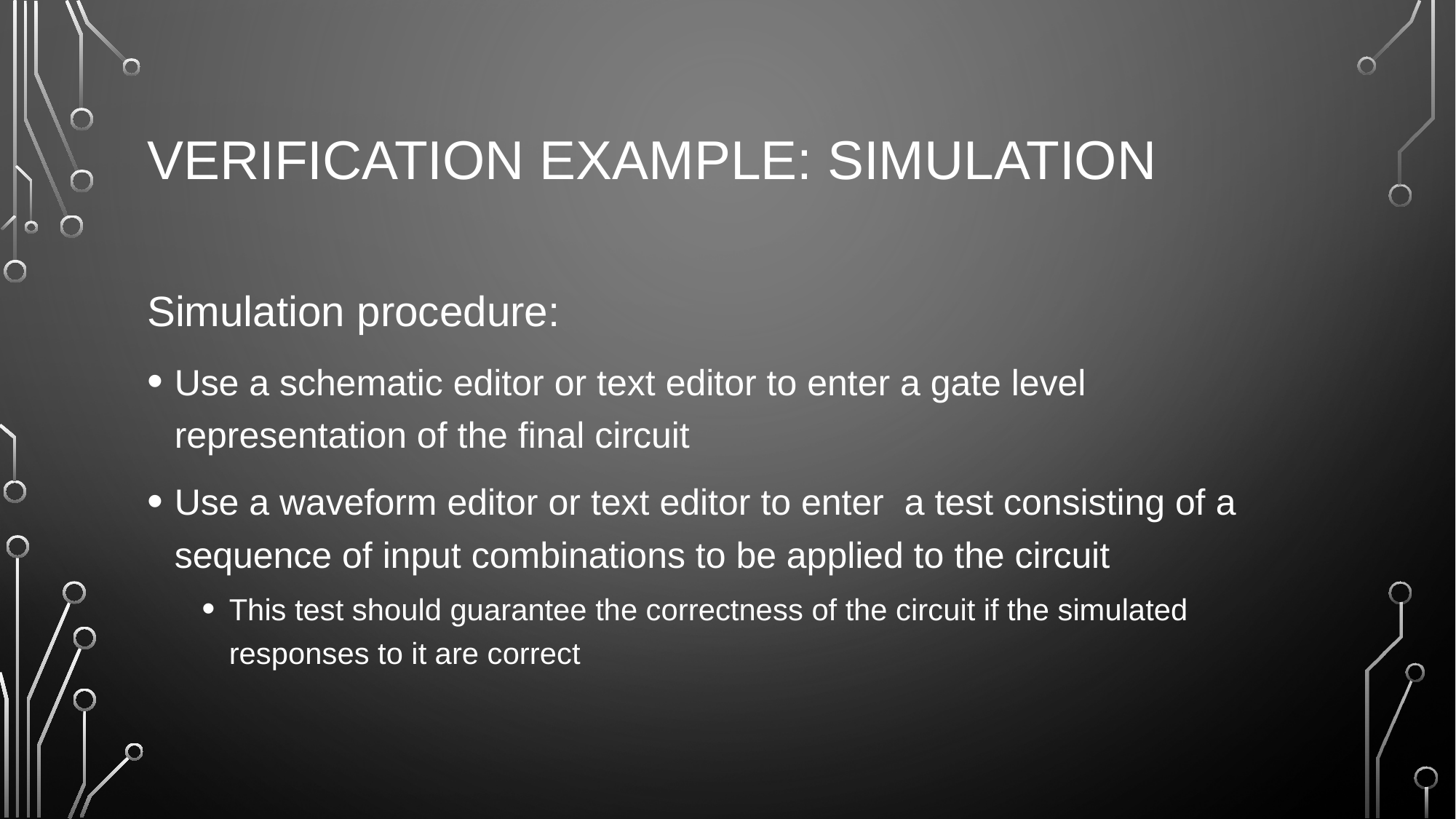

# Verification Example: Simulation
Simulation procedure:
Use a schematic editor or text editor to enter a gate level representation of the final circuit
Use a waveform editor or text editor to enter  a test consisting of a sequence of input combinations to be applied to the circuit
This test should guarantee the correctness of the circuit if the simulated responses to it are correct